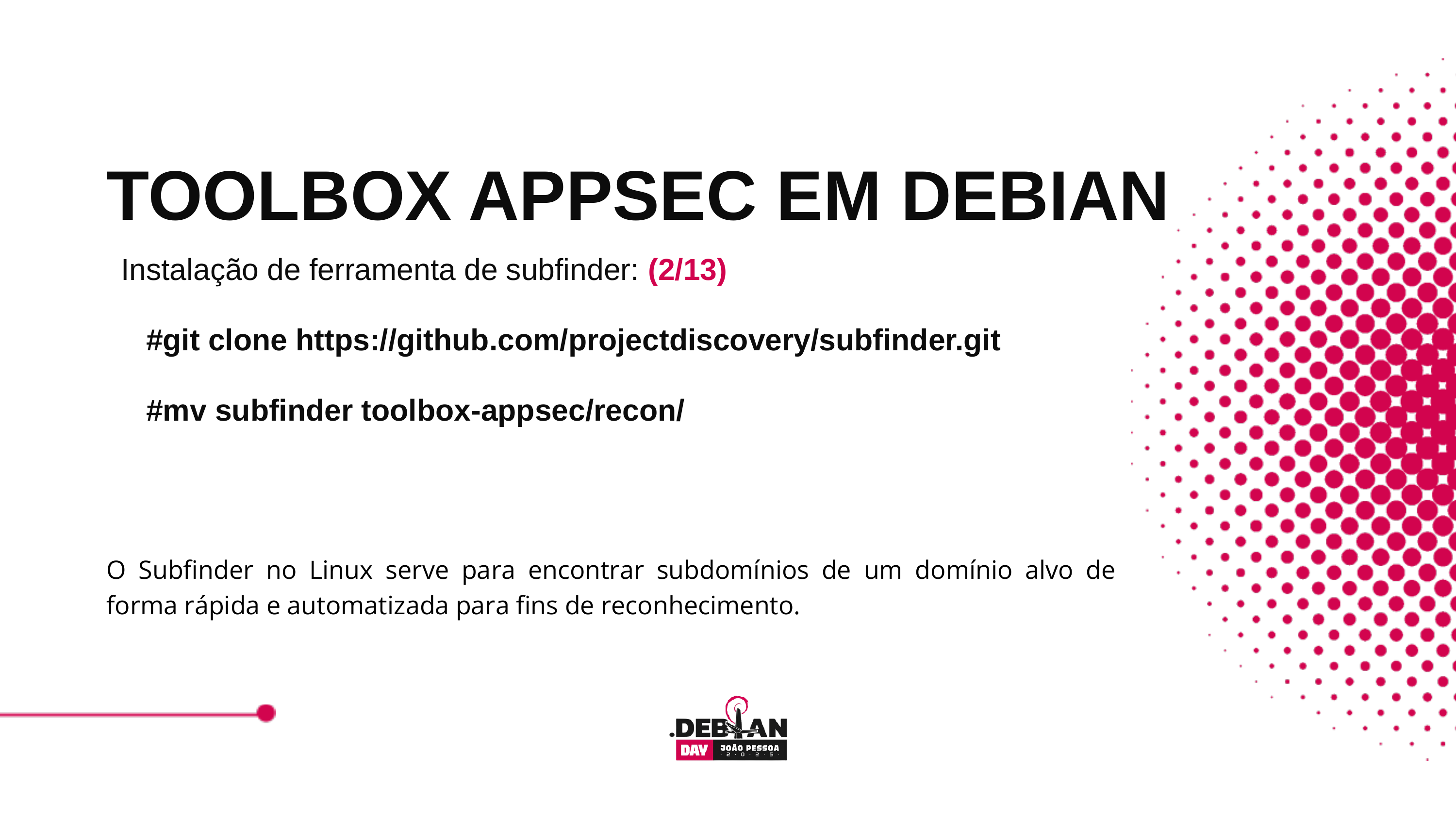

TOOLBOX APPSEC EM DEBIAN
Instalação de ferramenta de subfinder: (2/13)

   #git clone https://github.com/projectdiscovery/subfinder.git

   #mv subfinder toolbox-appsec/recon/
O Subfinder no Linux serve para encontrar subdomínios de um domínio alvo de forma rápida e automatizada para fins de reconhecimento.